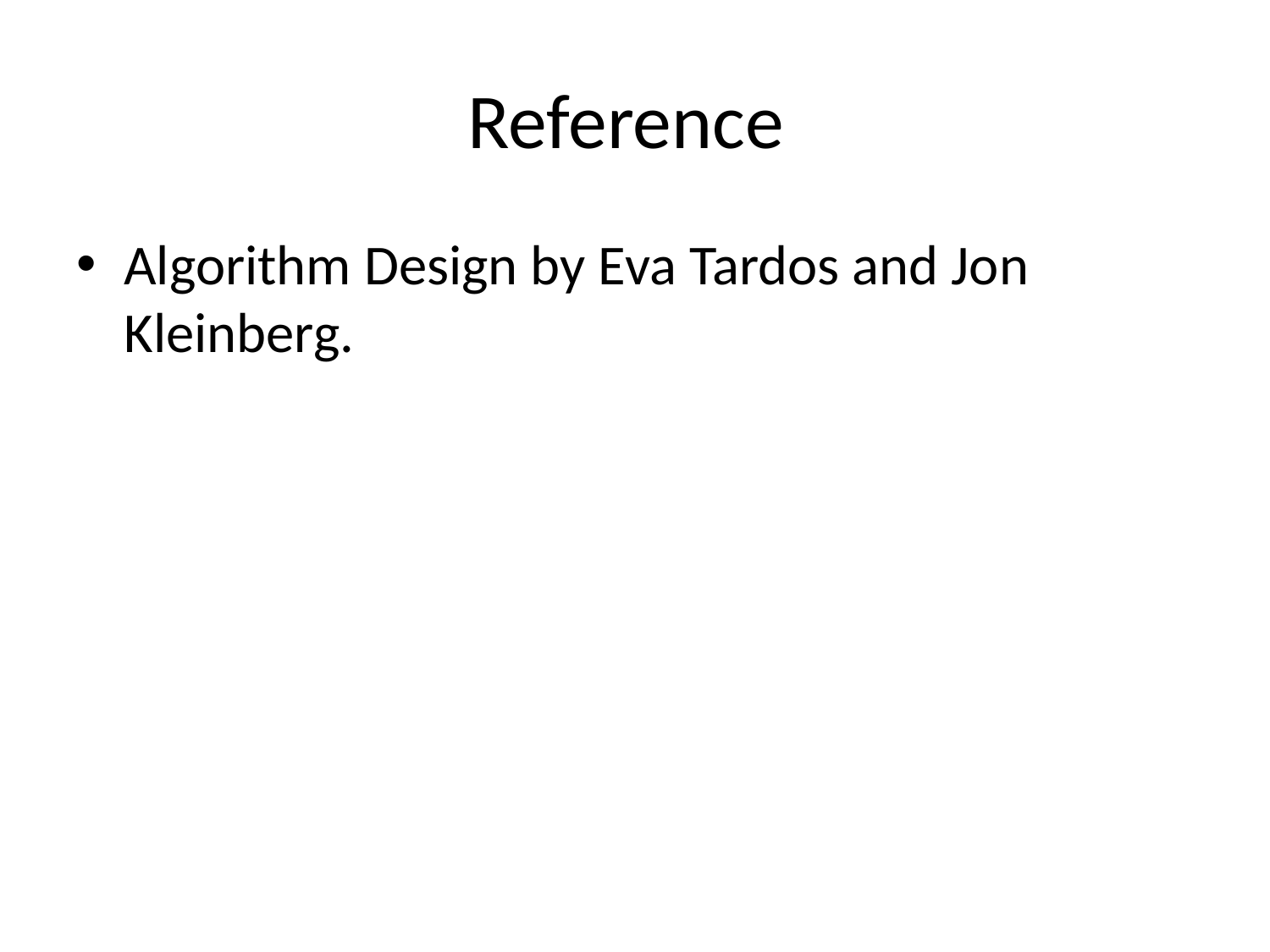

# Reference
Algorithm Design by Eva Tardos and Jon Kleinberg.